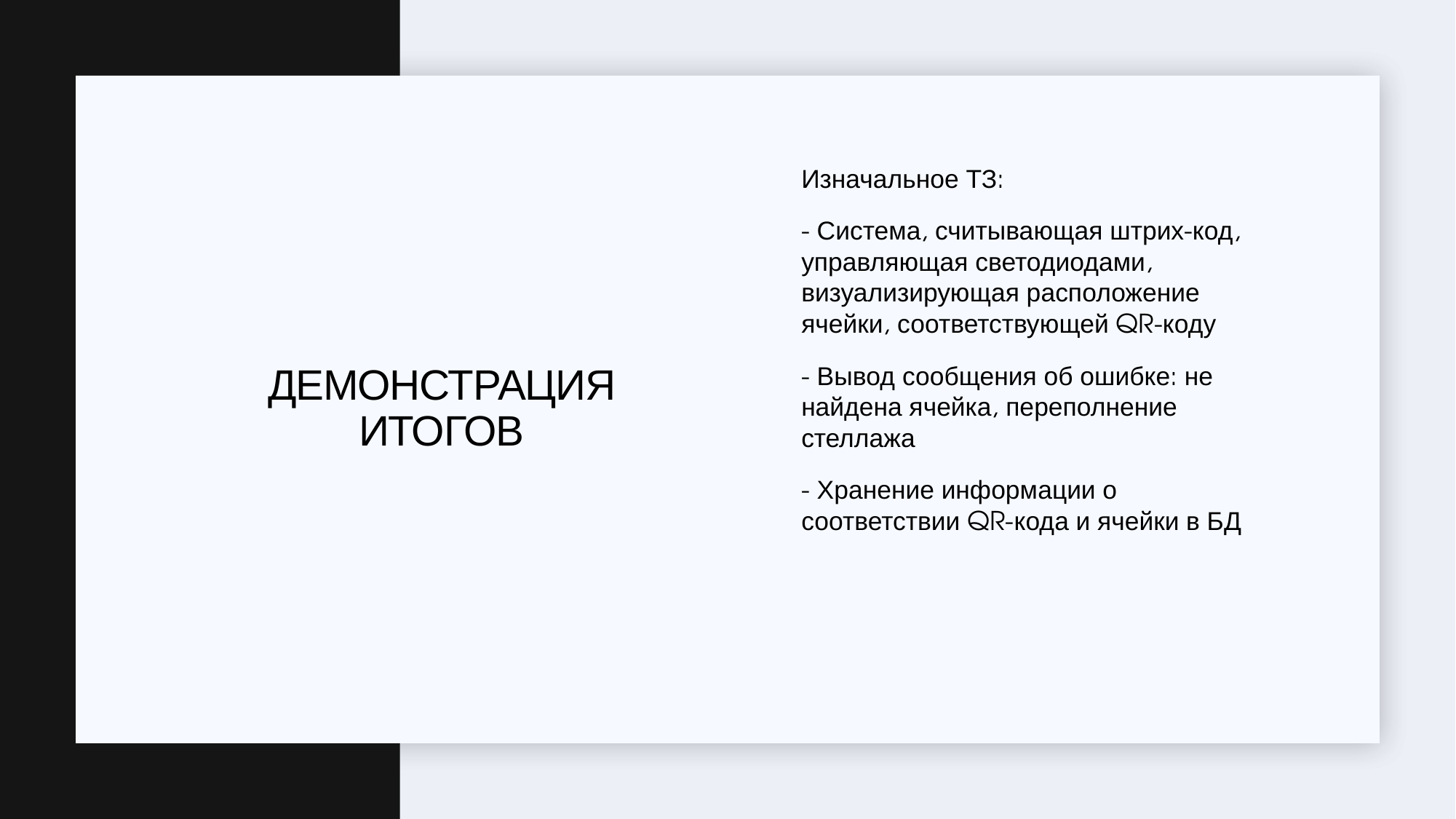

Изначальное ТЗ:
- Система, считывающая штрих-код,  управляющая светодиодами, визуализирующая расположение ячейки, соответствующей QR-коду
- Вывод сообщения об ошибке: не найдена ячейка, переполнение стеллажа
- Хранение информации о соответствии QR-кода и ячейки в БД
# Демонстрация итогов